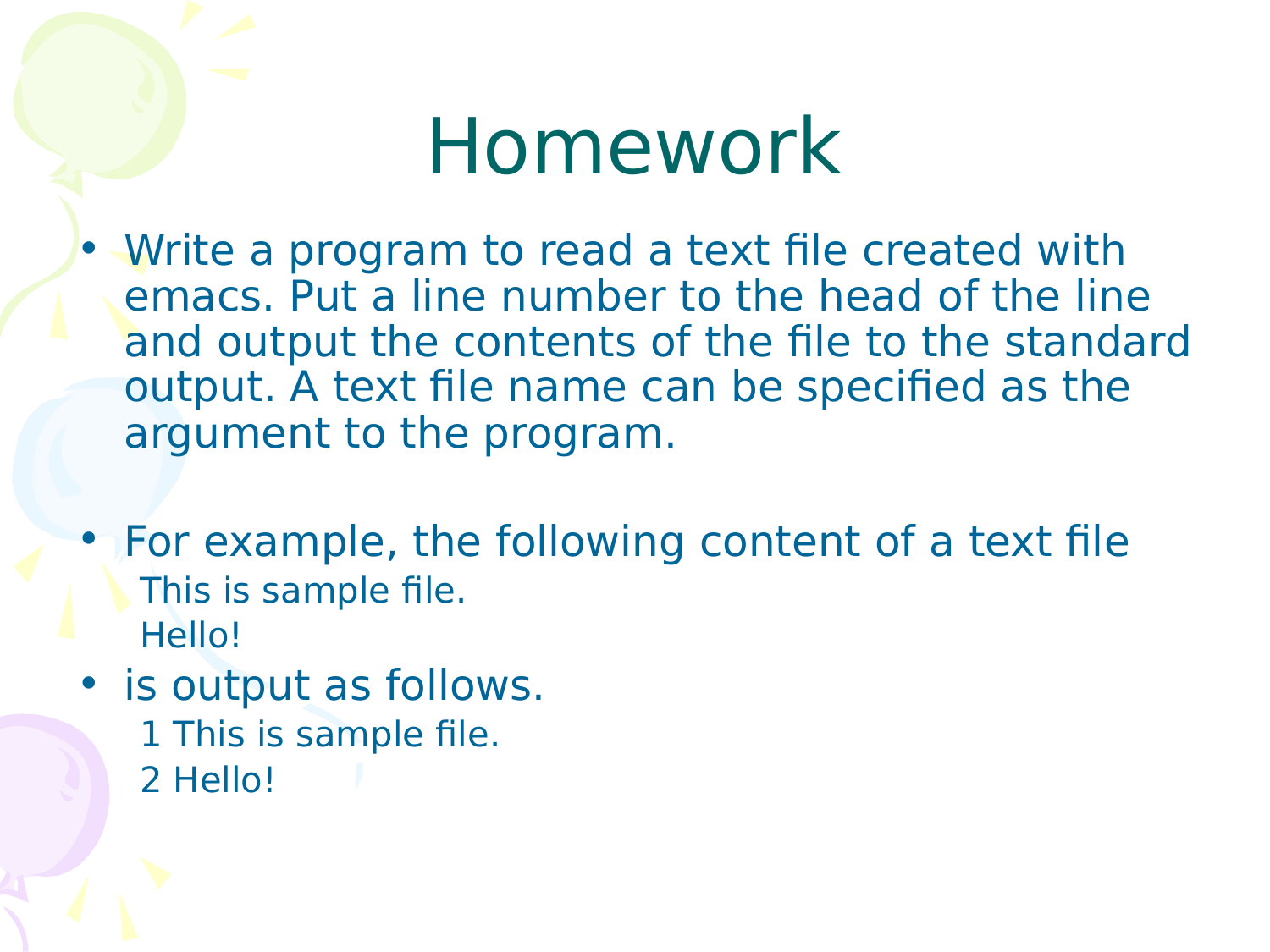

# Homework
Write a program to read a text file created with emacs. Put a line number to the head of the line and output the contents of the file to the standard output. A text file name can be specified as the argument to the program.

For example, the following content of a text file
This is sample file.
Hello!
is output as follows.
1 This is sample file.
2 Hello!